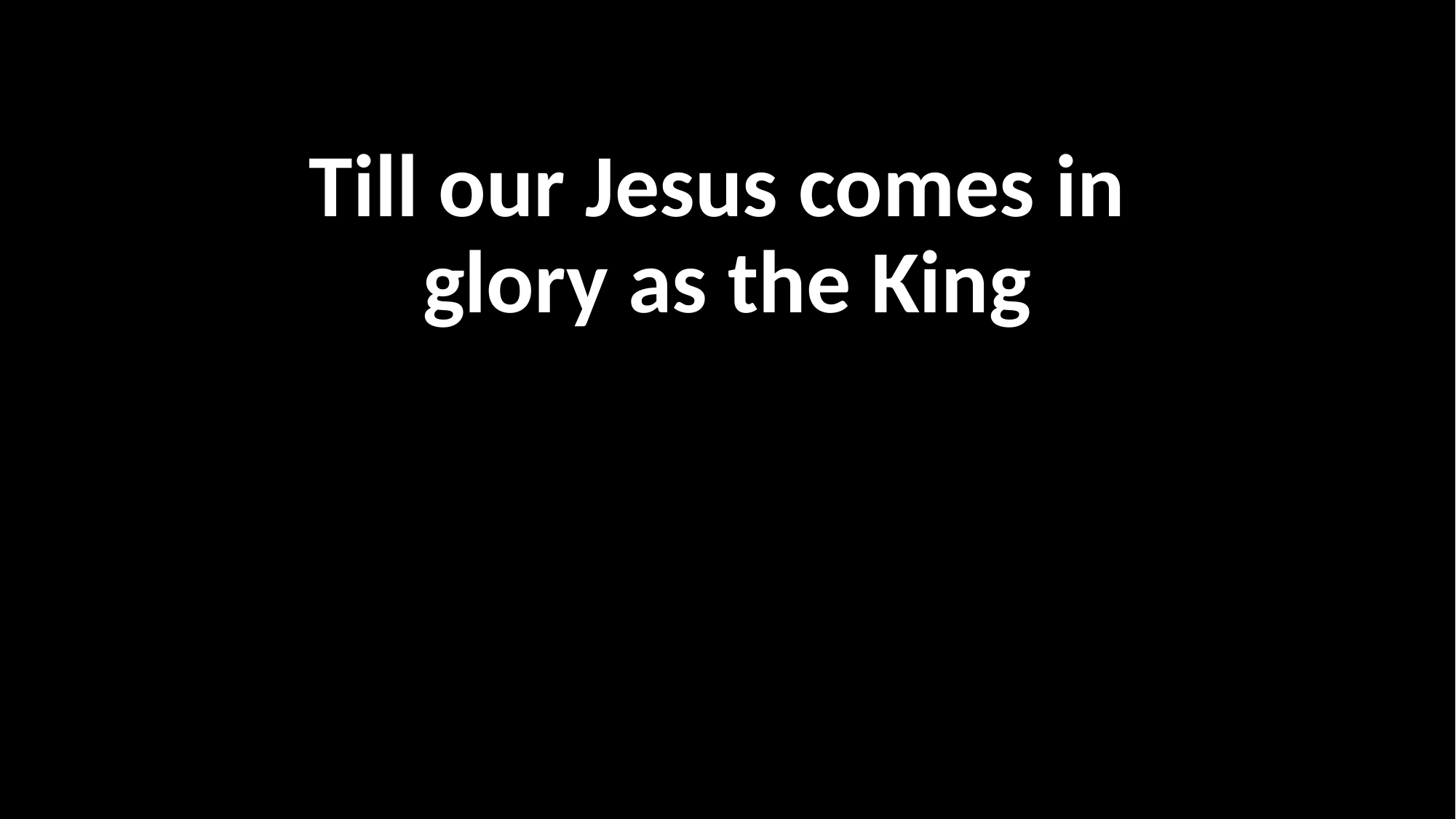

Till our Jesus comes in
glory as the King